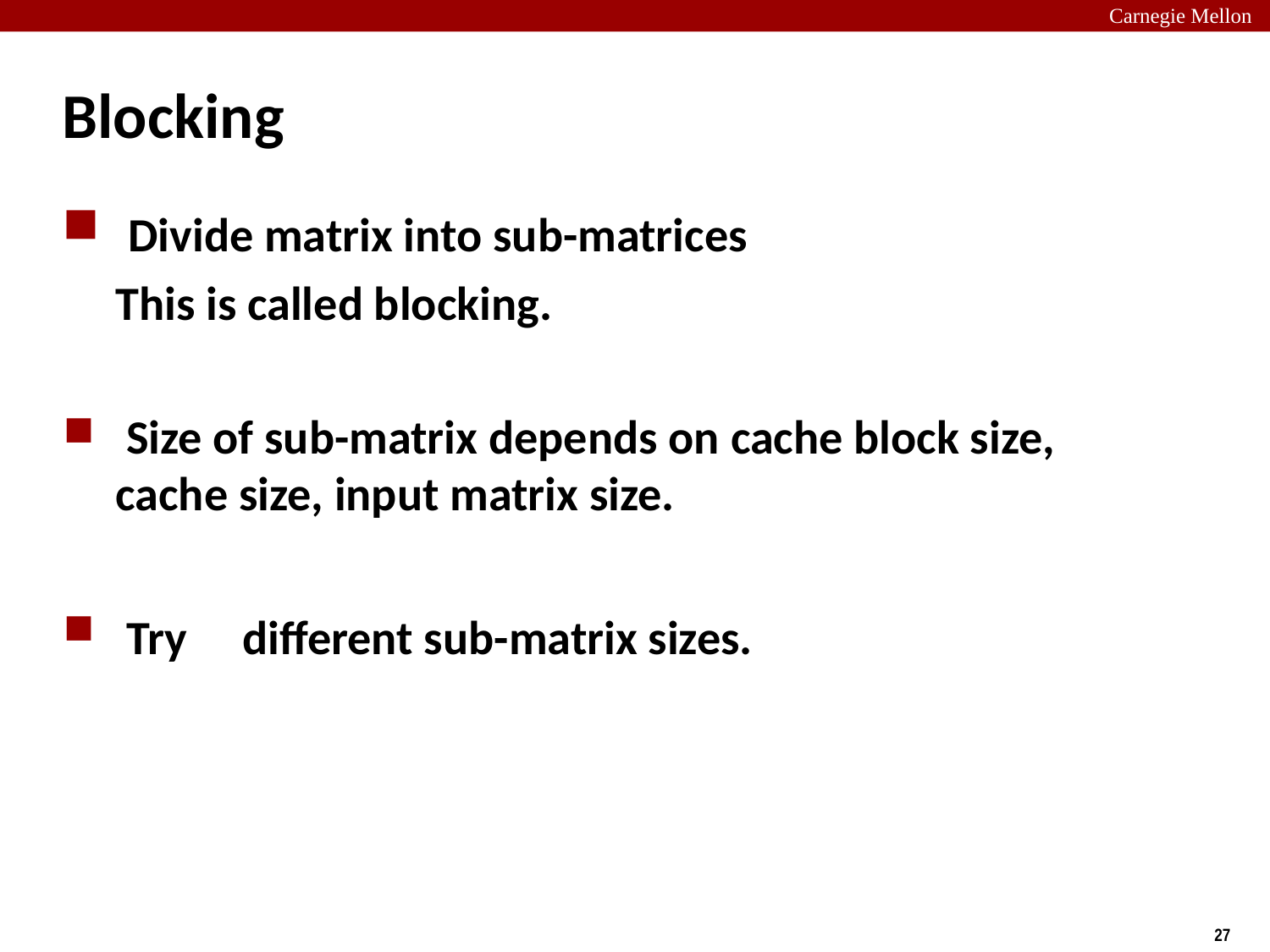

# Blocking
 Divide matrix into sub-matrices
	This is called blocking.

 Size of sub-matrix depends on cache block size, cache size, input matrix size.

 Try	diﬀerent sub-matrix sizes.